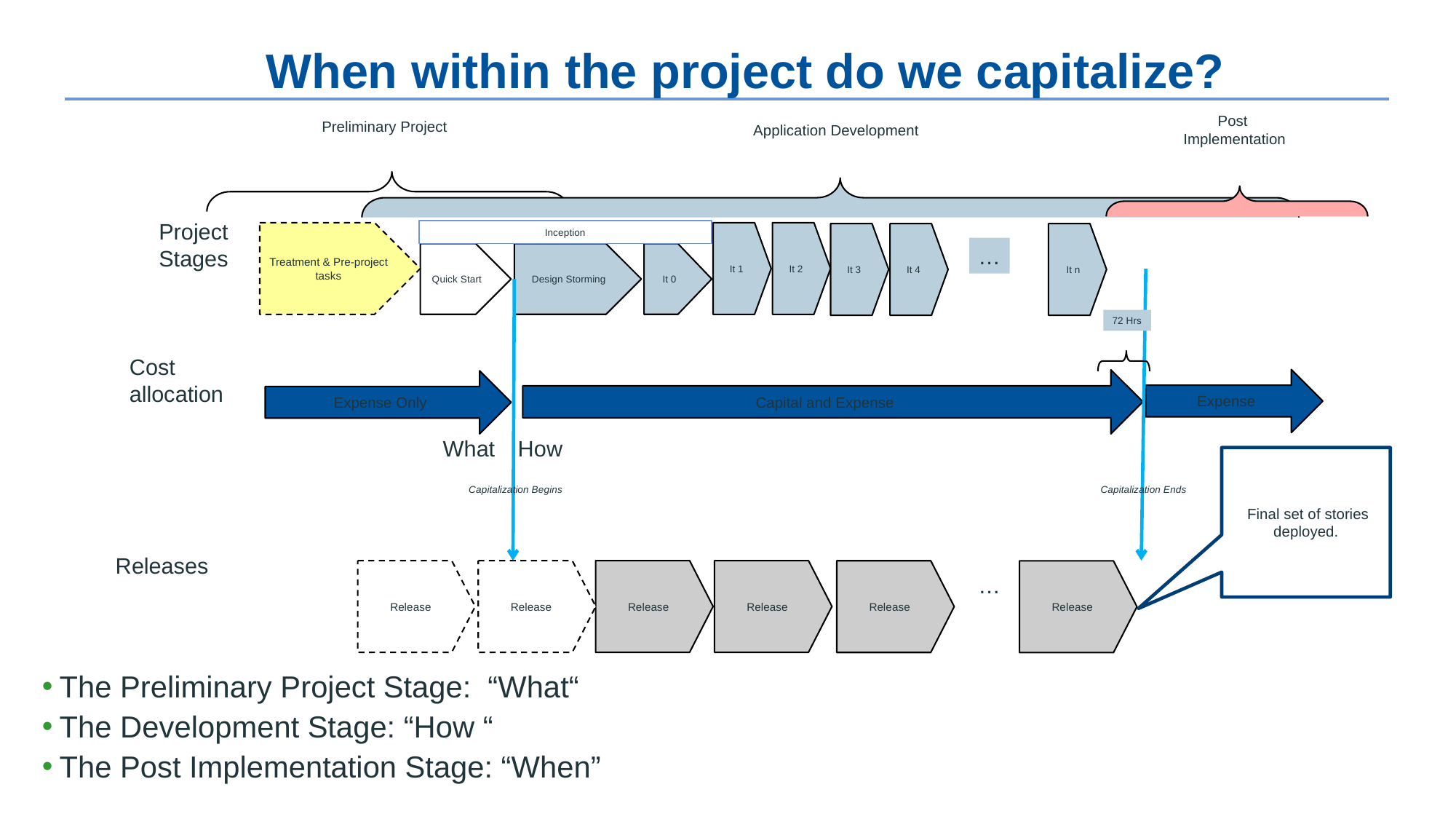

# When within the project do we capitalize?

Post
Implementation
Preliminary Project
Application Development
Project
Stages
Inception
Treatment & Pre-project tasks
It 1
It 2
It 3
It 4
It n
…
Quick Start
Design Storming
It 0
72 Hrs

Cost
allocation
Expense
Capital and Expense
Expense Only
What
How
 Final set of stories deployed.
Capitalization Begins
Capitalization Ends
Releases
Release
Release
Release
Release
Release
Release
…
The Preliminary Project Stage:  “What“
The Development Stage: “How “
The Post Implementation Stage: “When”